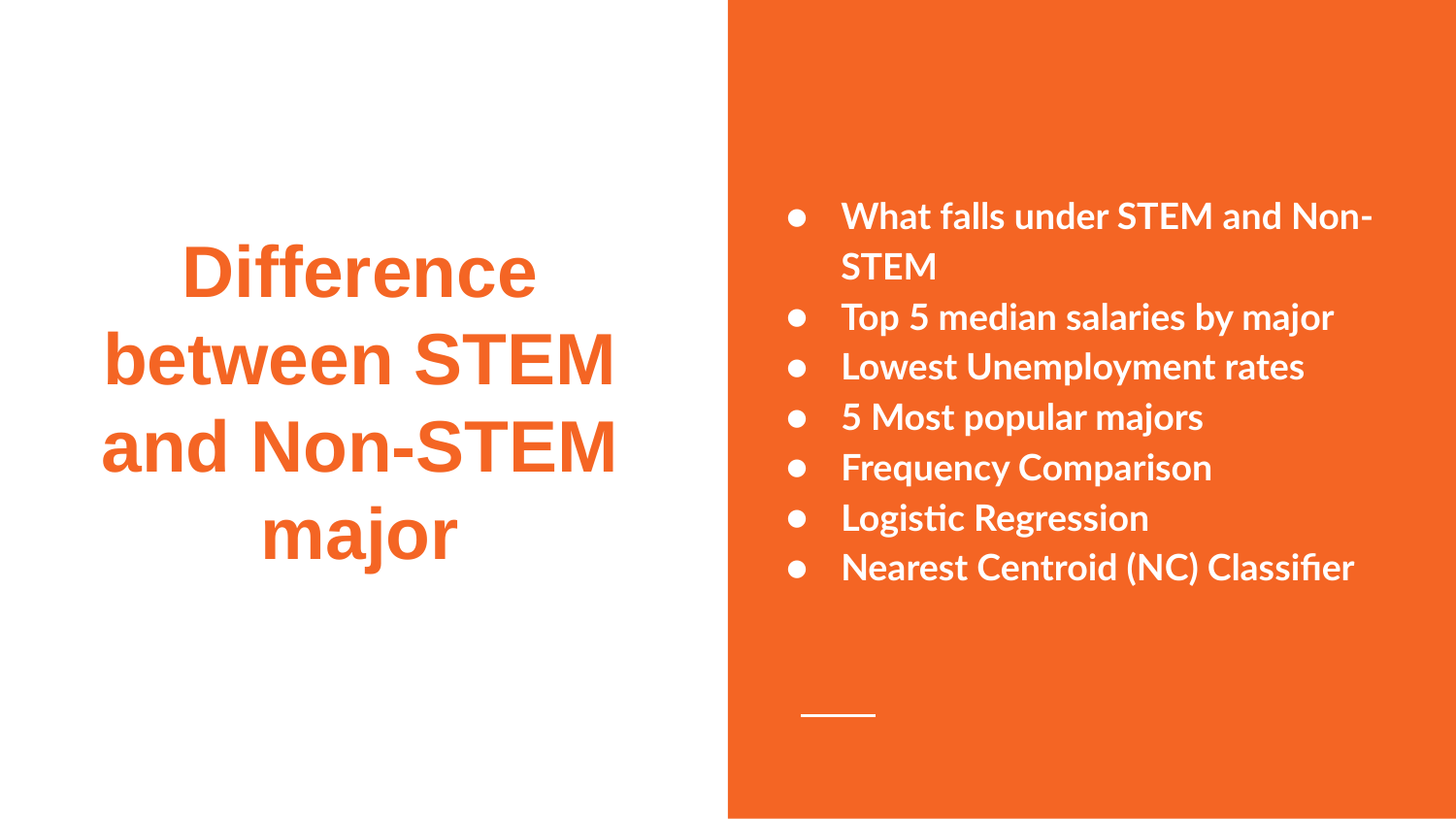

What falls under STEM and Non-STEM
Top 5 median salaries by major
Lowest Unemployment rates
5 Most popular majors
Frequency Comparison
Logistic Regression
Nearest Centroid (NC) Classifier

# Difference between STEM and Non-STEM major